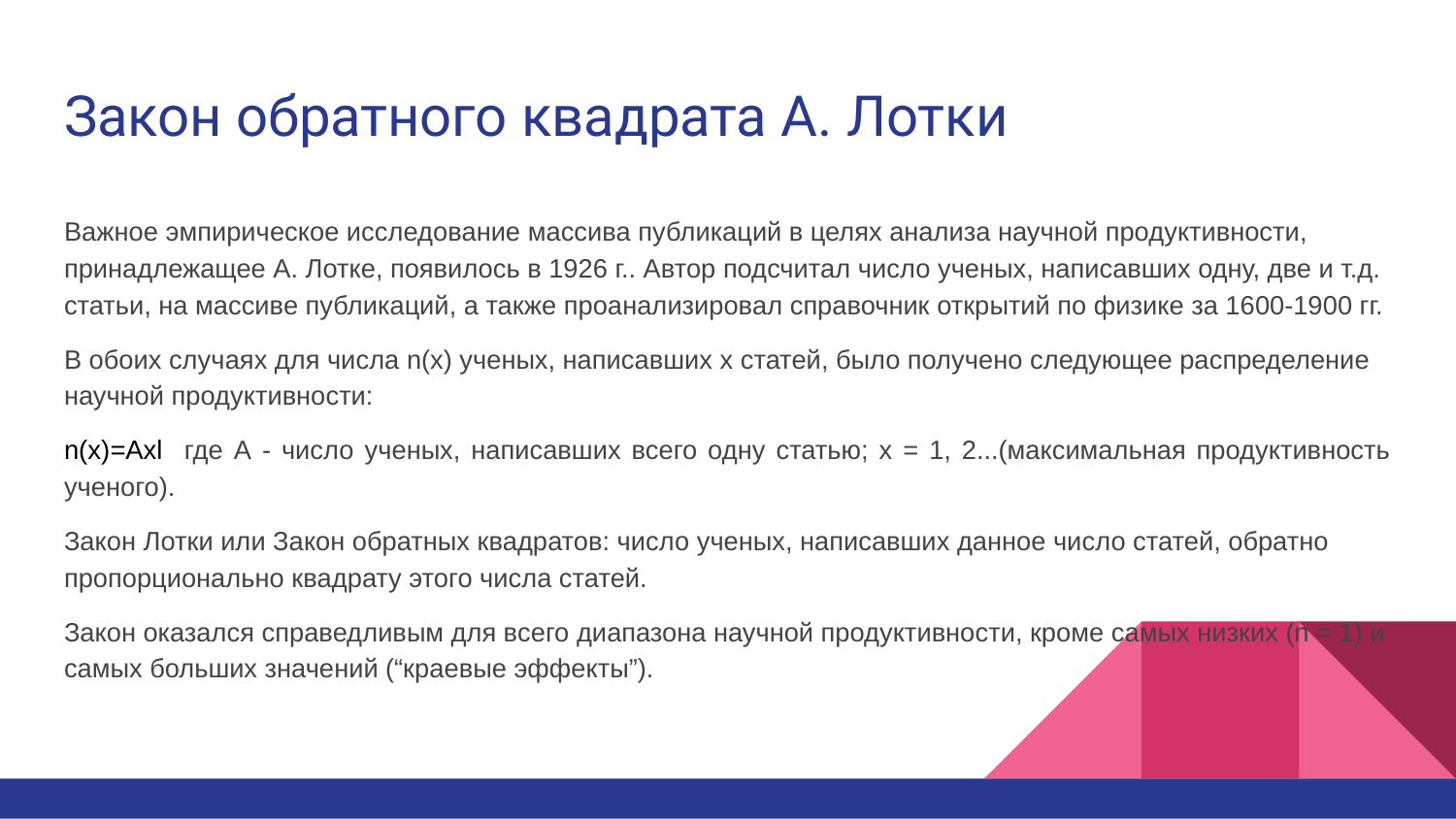

# Закон обратного квадрата А. Лотки
Важное эмпирическое исследование массива публикаций в целях анализа научной продуктивности, принадлежащее А. Лотке, появилось в 1926 г.. Автор подсчитал число ученых, написавших одну, две и т.д. статьи, на массиве публикаций, а также проанализировал справочник открытий по физике за 1600-1900 гг.
В обоих случаях для числа n(x) ученых, написавших x статей, было получено следующее распределение научной продуктивности:
n(x)=Axl  где А - число ученых, написавших всего одну статью; х = 1, 2...(максимальная продуктивность ученого).
Закон Лотки или Закон обратных квадратов: число ученых, написавших данное число статей, обратно пропорционально квадрату этого числа статей.
Закон оказался справедливым для всего диапазона научной продуктивности, кроме самых низких (n = 1) и самых больших значений (“краевые эффекты”).